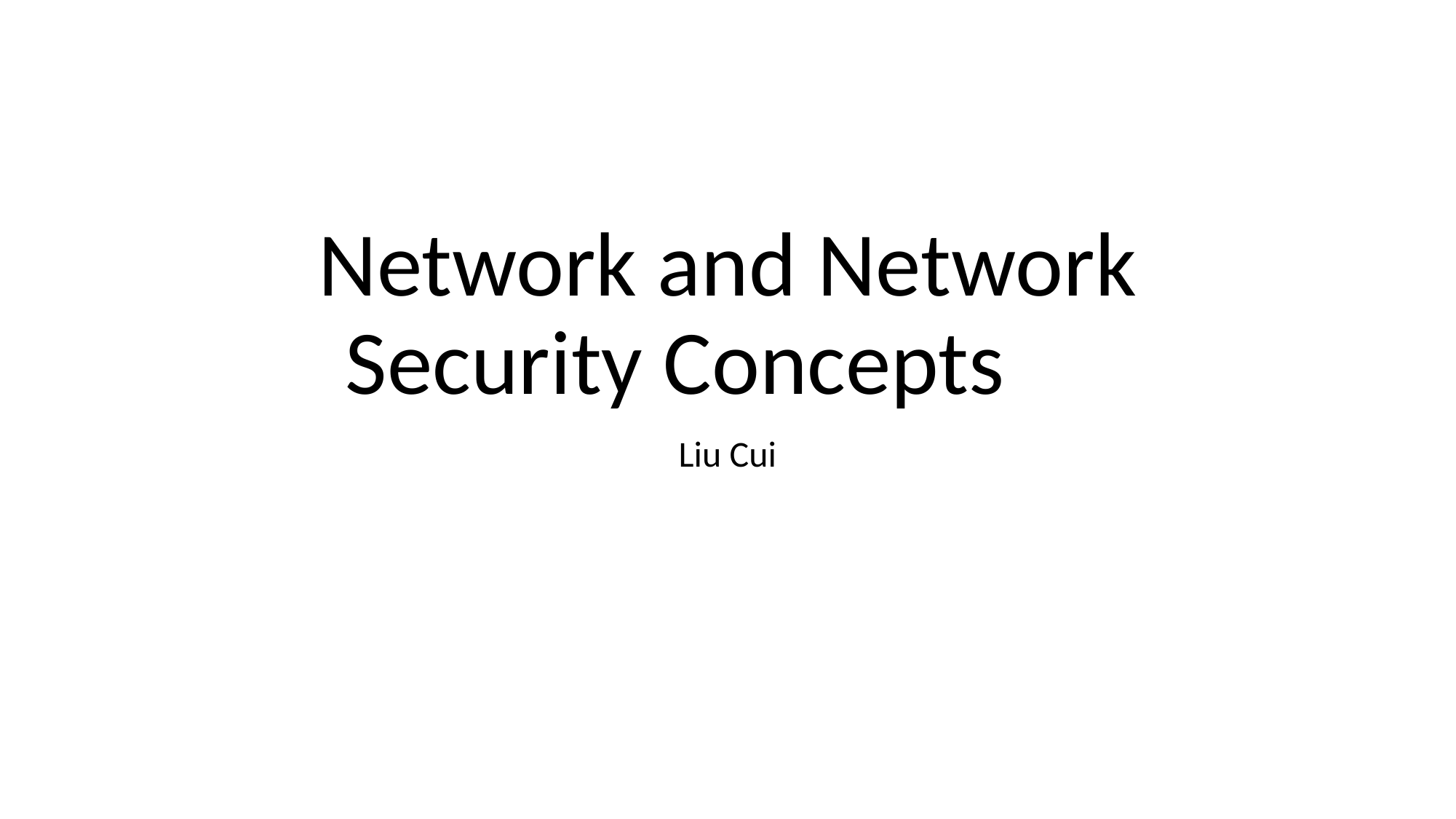

# Network and Network Security Concepts
Liu Cui